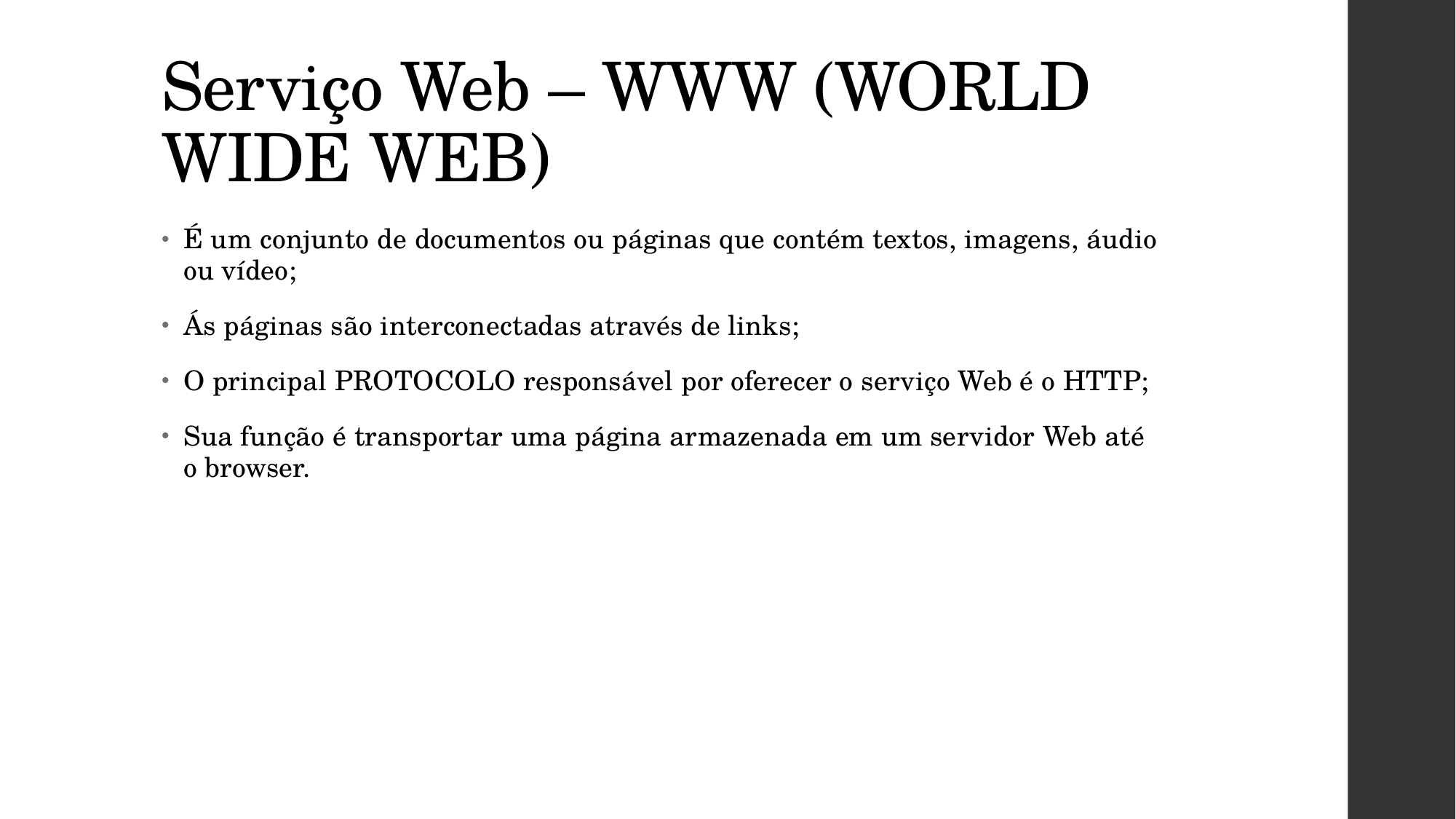

# Serviço Web – WWW (WORLD WIDE WEB)
É um conjunto de documentos ou páginas que contém textos, imagens, áudio ou vídeo;
Ás páginas são interconectadas através de links;
O principal PROTOCOLO responsável por oferecer o serviço Web é o HTTP;
Sua função é transportar uma página armazenada em um servidor Web até o browser.